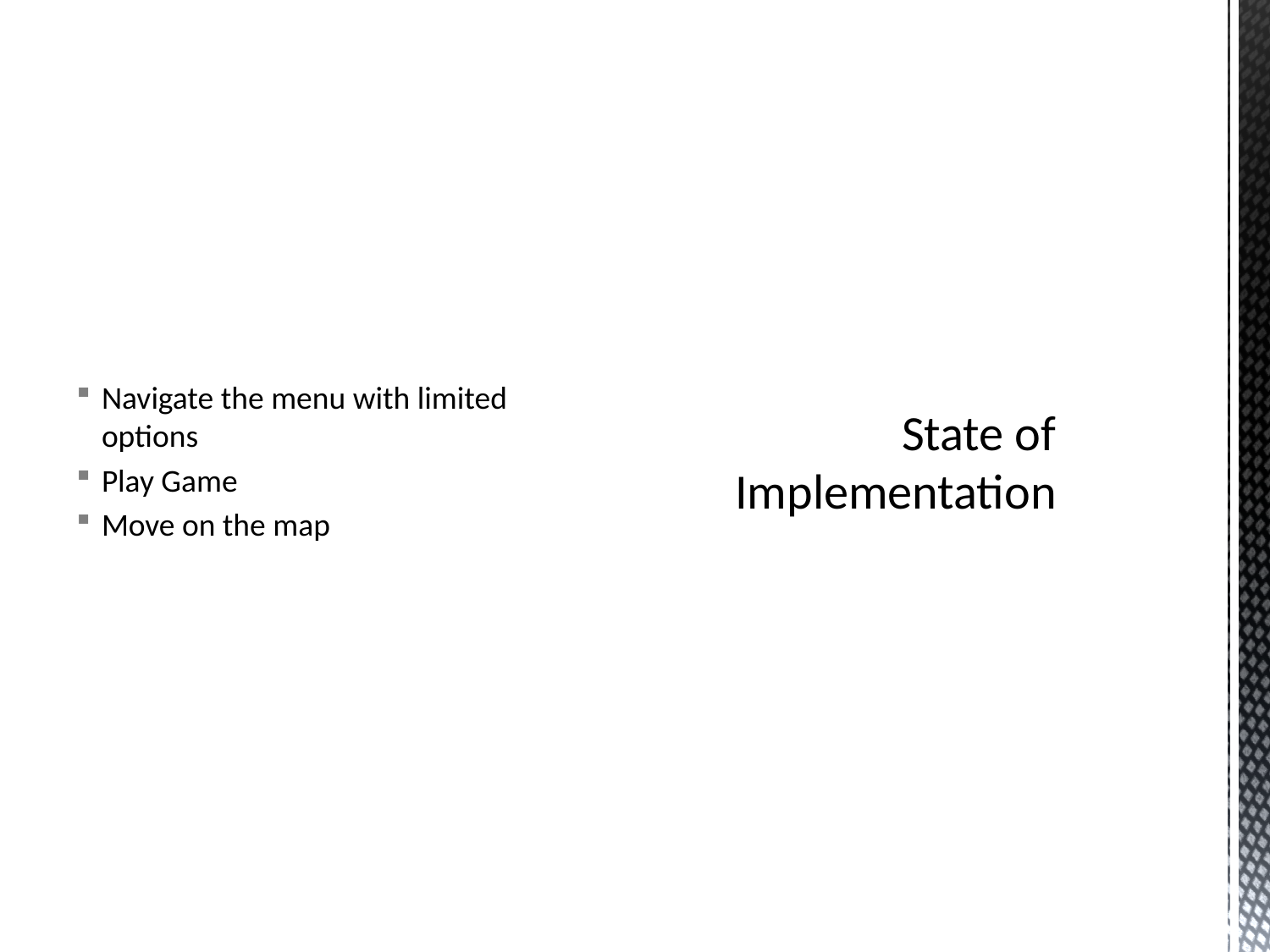

Navigate the menu with limited options
Play Game
Move on the map
# State of Implementation